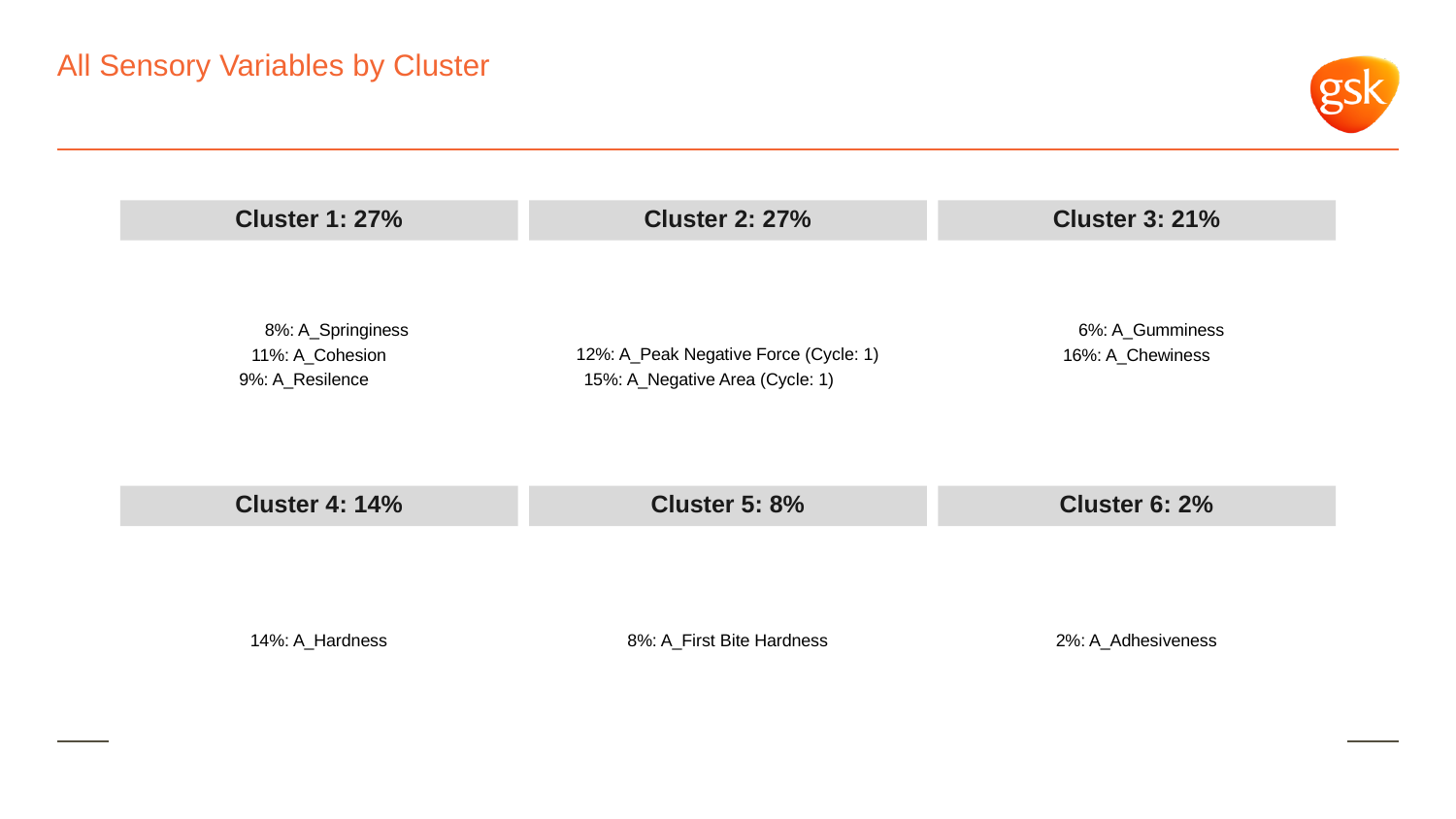

# All Sensory Variables by Cluster

Cluster 1: 27%
Cluster 2: 27%
Cluster 3: 21%
8%: A_Springiness
6%: A_Gumminess
12%: A_Peak Negative Force (Cycle: 1)
11%: A_Cohesion
16%: A_Chewiness
15%: A_Negative Area (Cycle: 1)
9%: A_Resilence

Cluster 4: 14%
Cluster 5: 8%
Cluster 6: 2%
14%: A_Hardness
8%: A_First Bite Hardness
2%: A_Adhesiveness